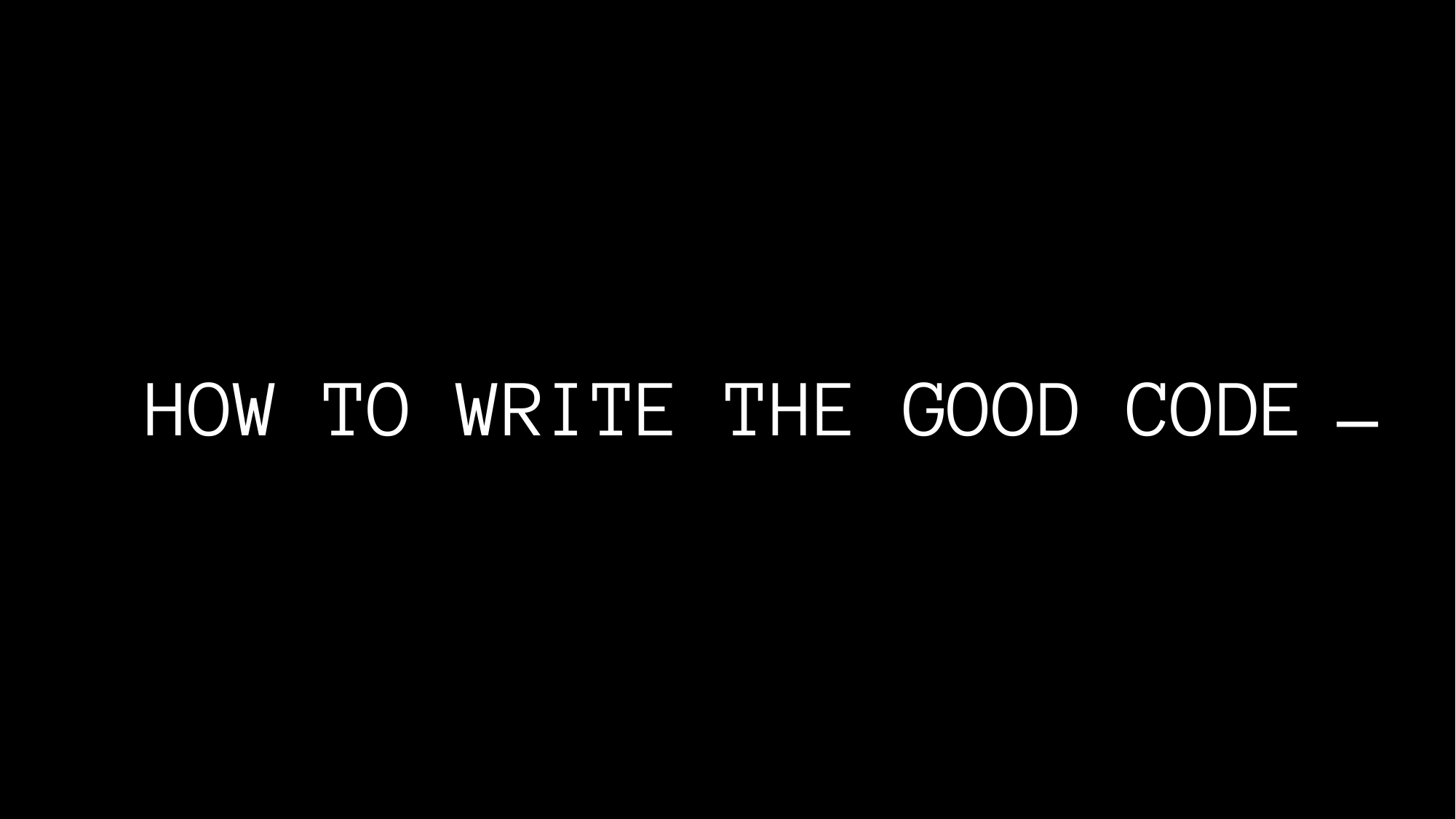

# HOW TO WRITE THE GOOD CODE
_